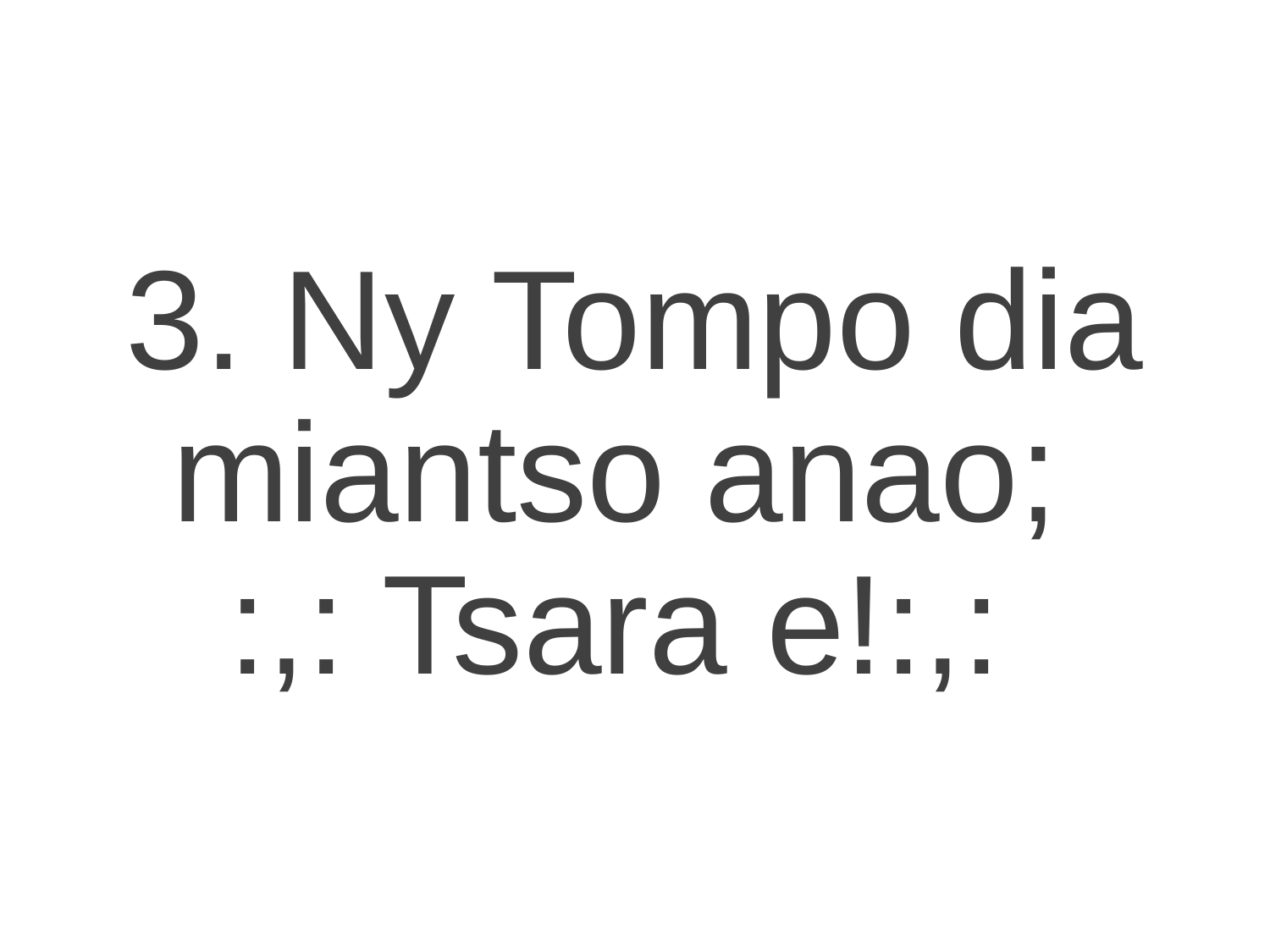

3. Ny Tompo dia miantso anao;
:,: Tsara e!:,: